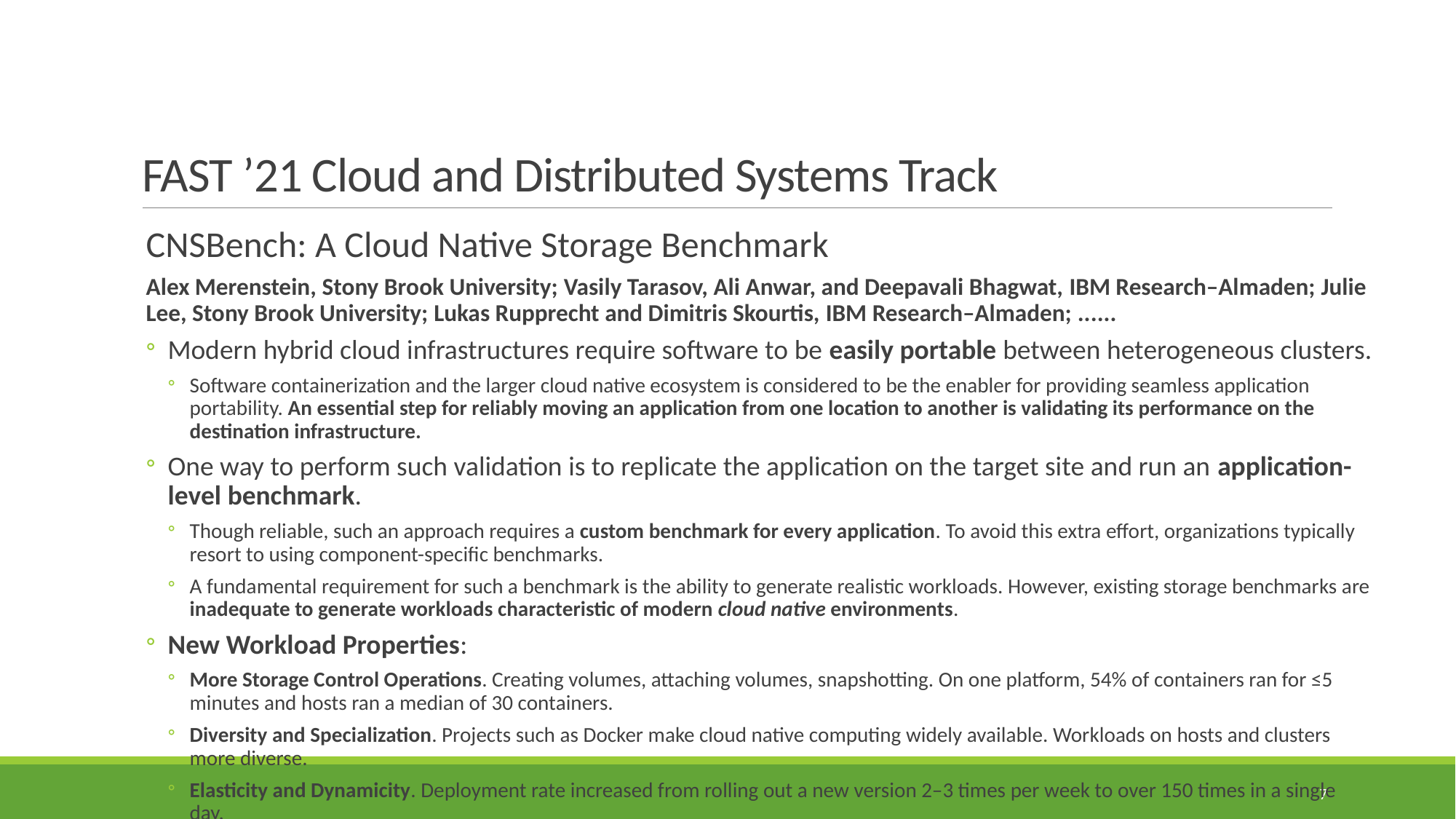

# FAST ’21 Cloud and Distributed Systems Track
CNSBench: A Cloud Native Storage Benchmark
Alex Merenstein, Stony Brook University; Vasily Tarasov, Ali Anwar, and Deepavali Bhagwat, IBM Research–Almaden; Julie Lee, Stony Brook University; Lukas Rupprecht and Dimitris Skourtis, IBM Research–Almaden; ......
Modern hybrid cloud infrastructures require software to be easily portable between heterogeneous clusters.
Software containerization and the larger cloud native ecosystem is considered to be the enabler for providing seamless application portability. An essential step for reliably moving an application from one location to another is validating its performance on the destination infrastructure.
One way to perform such validation is to replicate the application on the target site and run an application-level benchmark.
Though reliable, such an approach requires a custom benchmark for every application. To avoid this extra effort, organizations typically resort to using component-specific benchmarks.
A fundamental requirement for such a benchmark is the ability to generate realistic workloads. However, existing storage benchmarks are inadequate to generate workloads characteristic of modern cloud native environments.
New Workload Properties:
More Storage Control Operations. Creating volumes, attaching volumes, snapshotting. On one platform, 54% of containers ran for ≤5 minutes and hosts ran a median of 30 containers.
Diversity and Specialization. Projects such as Docker make cloud native computing widely available. Workloads on hosts and clusters more diverse.
Elasticity and Dynamicity. Deployment rate increased from rolling out a new version 2–3 times per week to over 150 times in a single day.

7